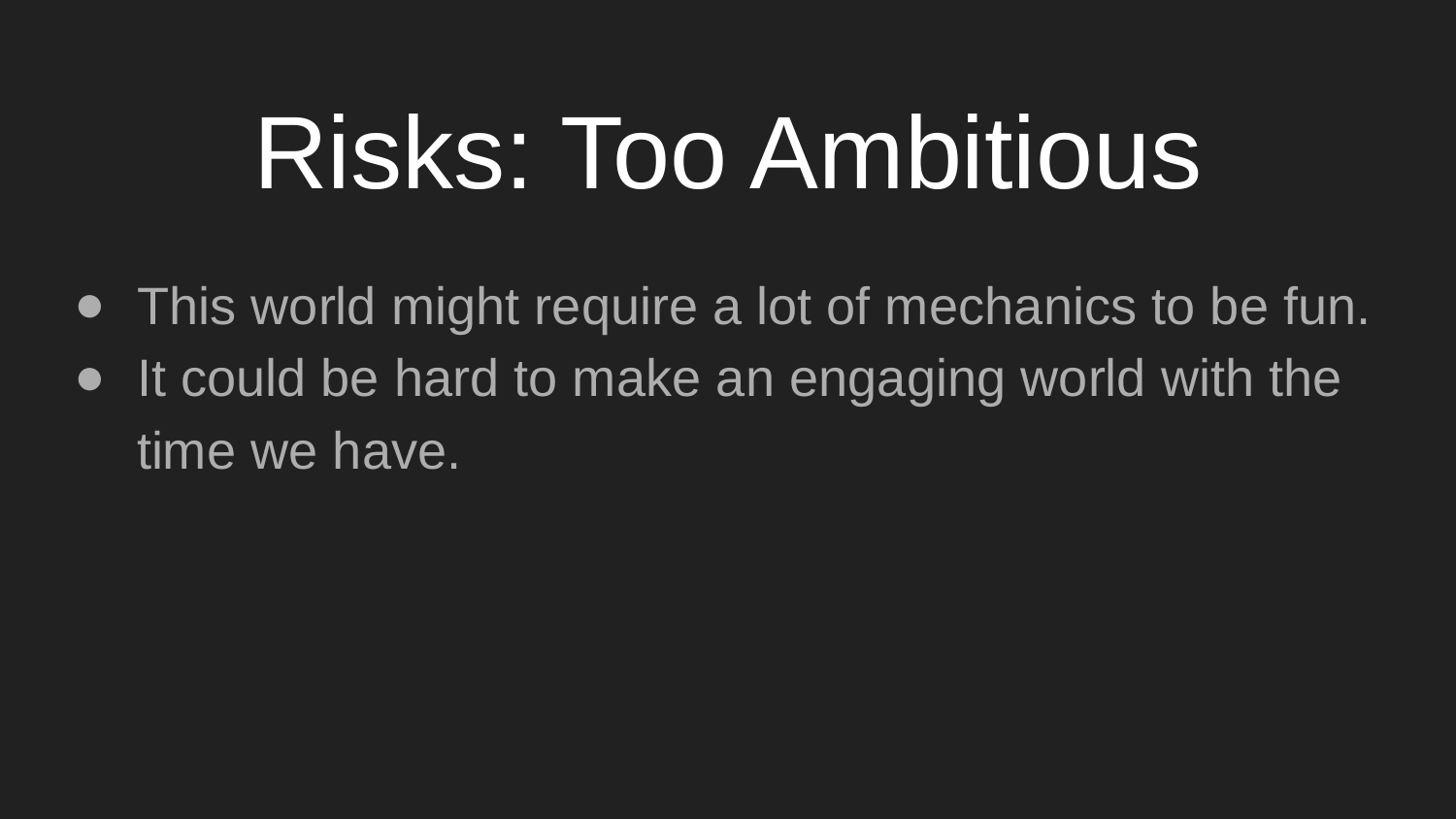

# Risks: Too Ambitious
This world might require a lot of mechanics to be fun.
It could be hard to make an engaging world with the time we have.